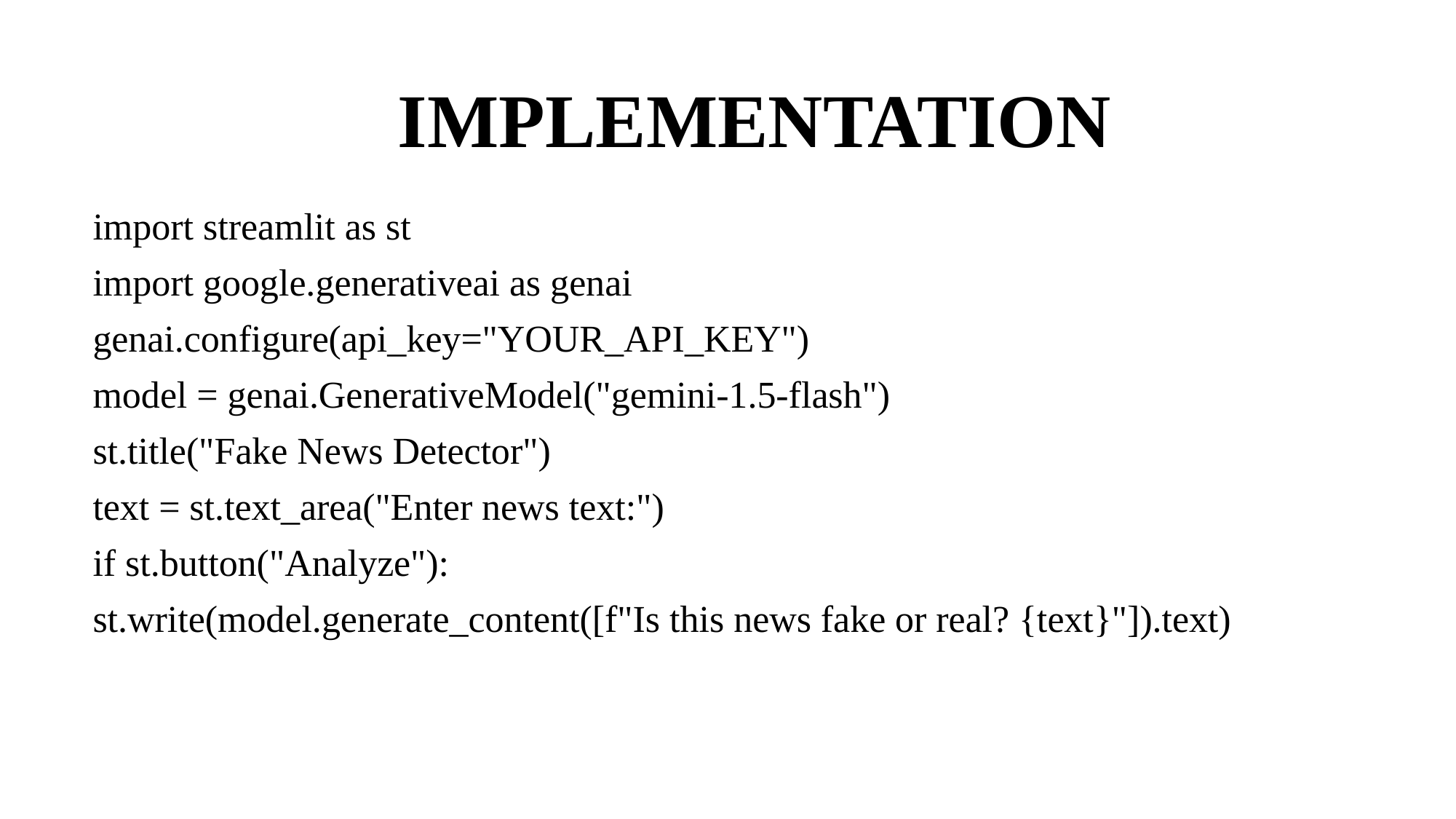

# IMPLEMENTATION
import streamlit as st
import google.generativeai as genai
genai.configure(api_key="YOUR_API_KEY")
model = genai.GenerativeModel("gemini-1.5-flash")
st.title("Fake News Detector")
text = st.text_area("Enter news text:")
if st.button("Analyze"):
st.write(model.generate_content([f"Is this news fake or real? {text}"]).text)